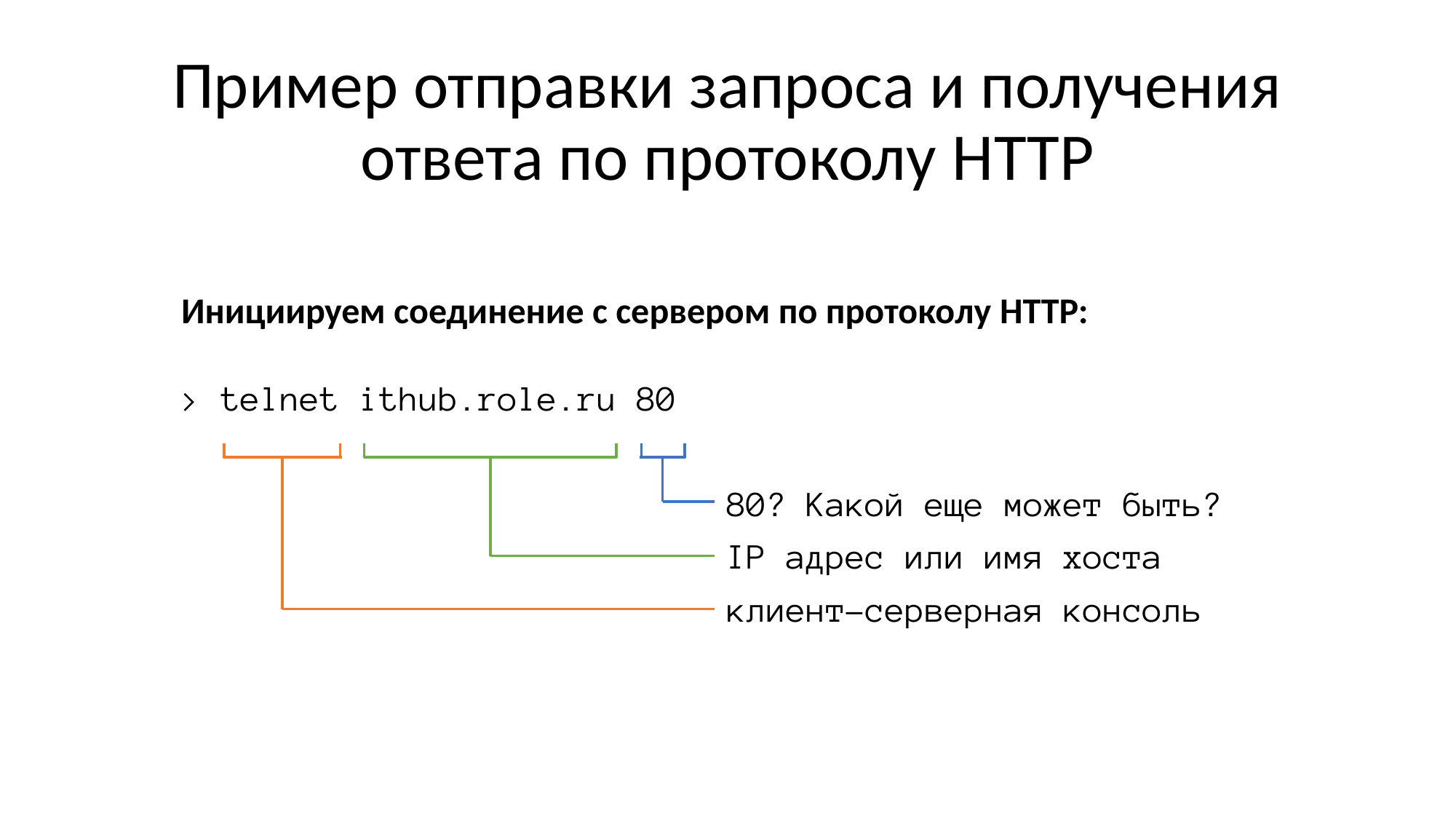

# Пример отправки запроса и получения ответа по протоколу HTTP
Инициируем соединение с сервером по протоколу HTTP:

> telnet ithub.role.ru 80

					80? Какой еще может быть?
					IP адрес или имя хоста
					клиент-серверная консоль